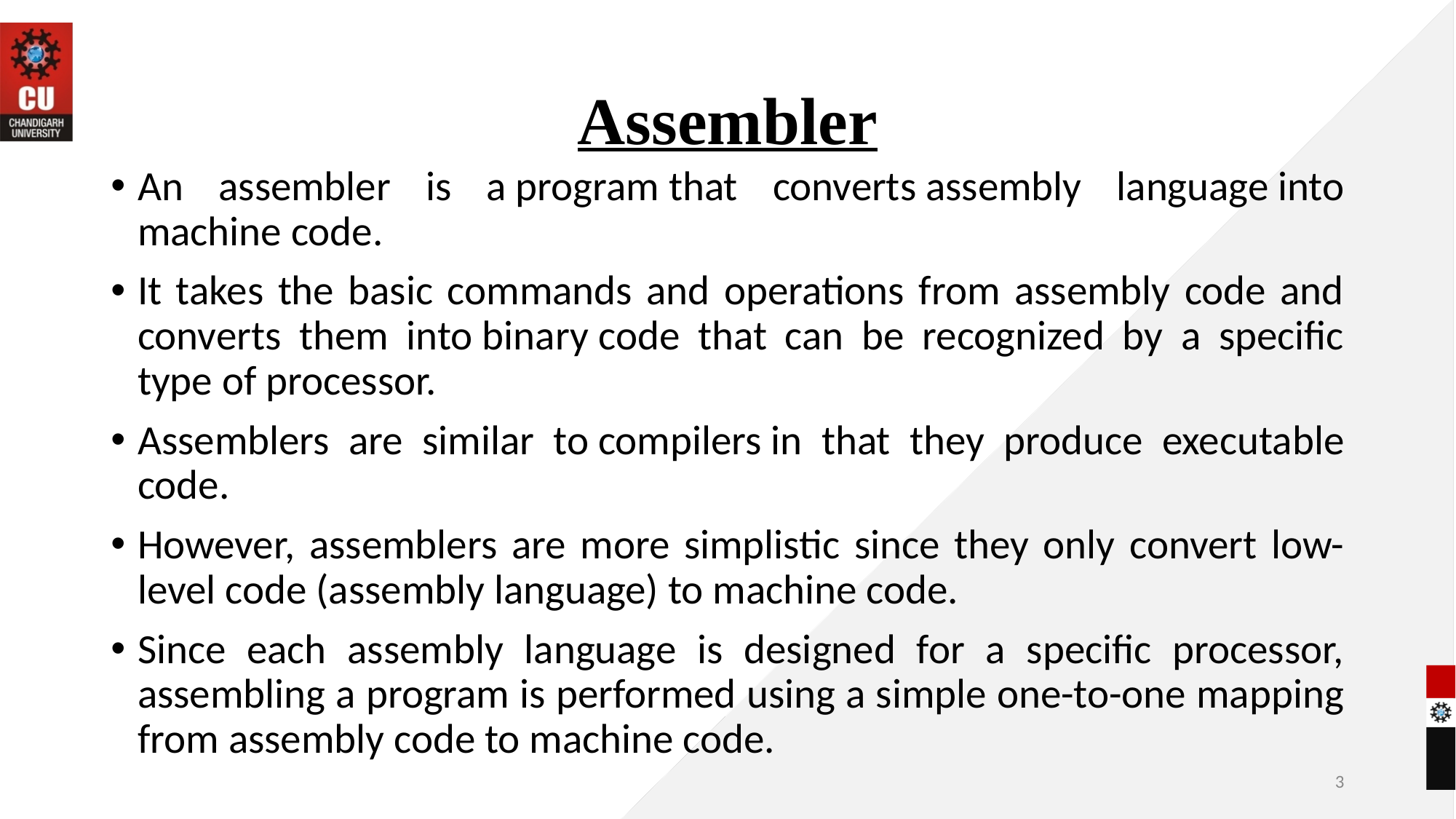

# Assembler
An assembler is a program that converts assembly language into machine code.
It takes the basic commands and operations from assembly code and converts them into binary code that can be recognized by a specific type of processor.
Assemblers are similar to compilers in that they produce executable code.
However, assemblers are more simplistic since they only convert low-level code (assembly language) to machine code.
Since each assembly language is designed for a specific processor, assembling a program is performed using a simple one-to-one mapping from assembly code to machine code.

3